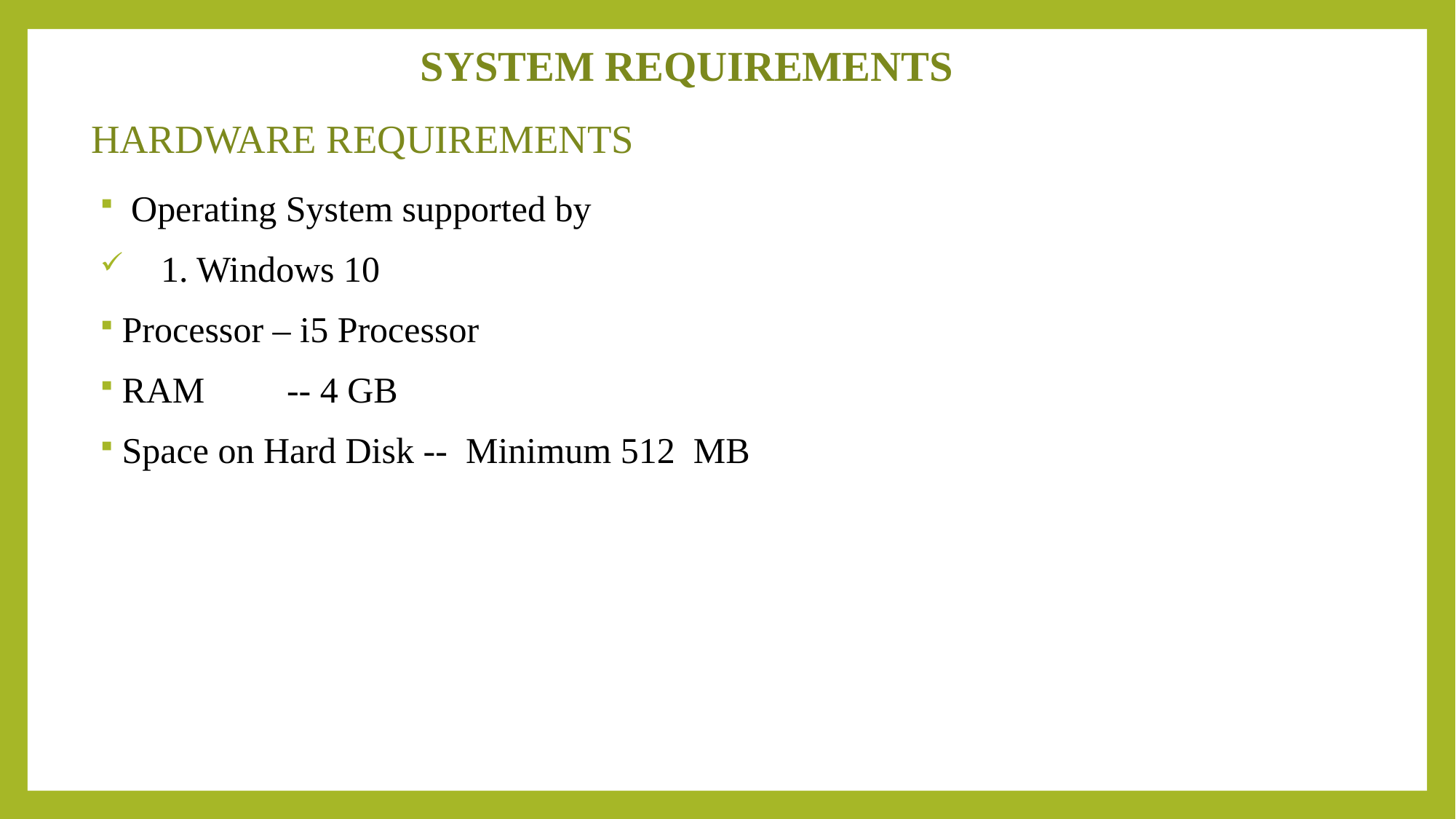

SYSTEM REQUIREMENTS
# HARDWARE REQUIREMENTS
 Operating System supported by
    1. Windows 10
Processor – i5 Processor
RAM         -- 4 GB
Space on Hard Disk --  Minimum 512  MB